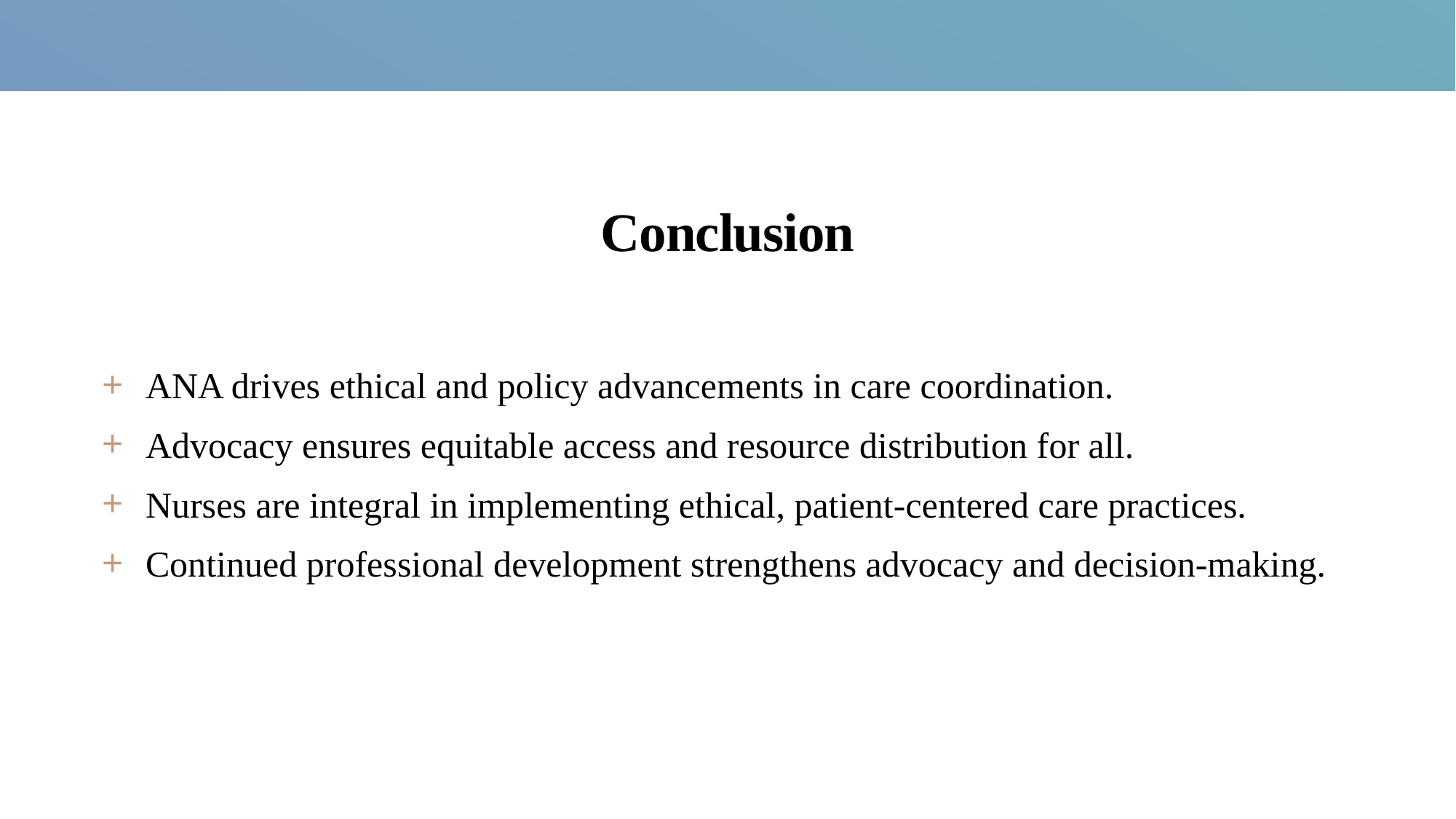

# Conclusion
ANA drives ethical and policy advancements in care coordination.
Advocacy ensures equitable access and resource distribution for all.
Nurses are integral in implementing ethical, patient-centered care practices.
Continued professional development strengthens advocacy and decision-making.